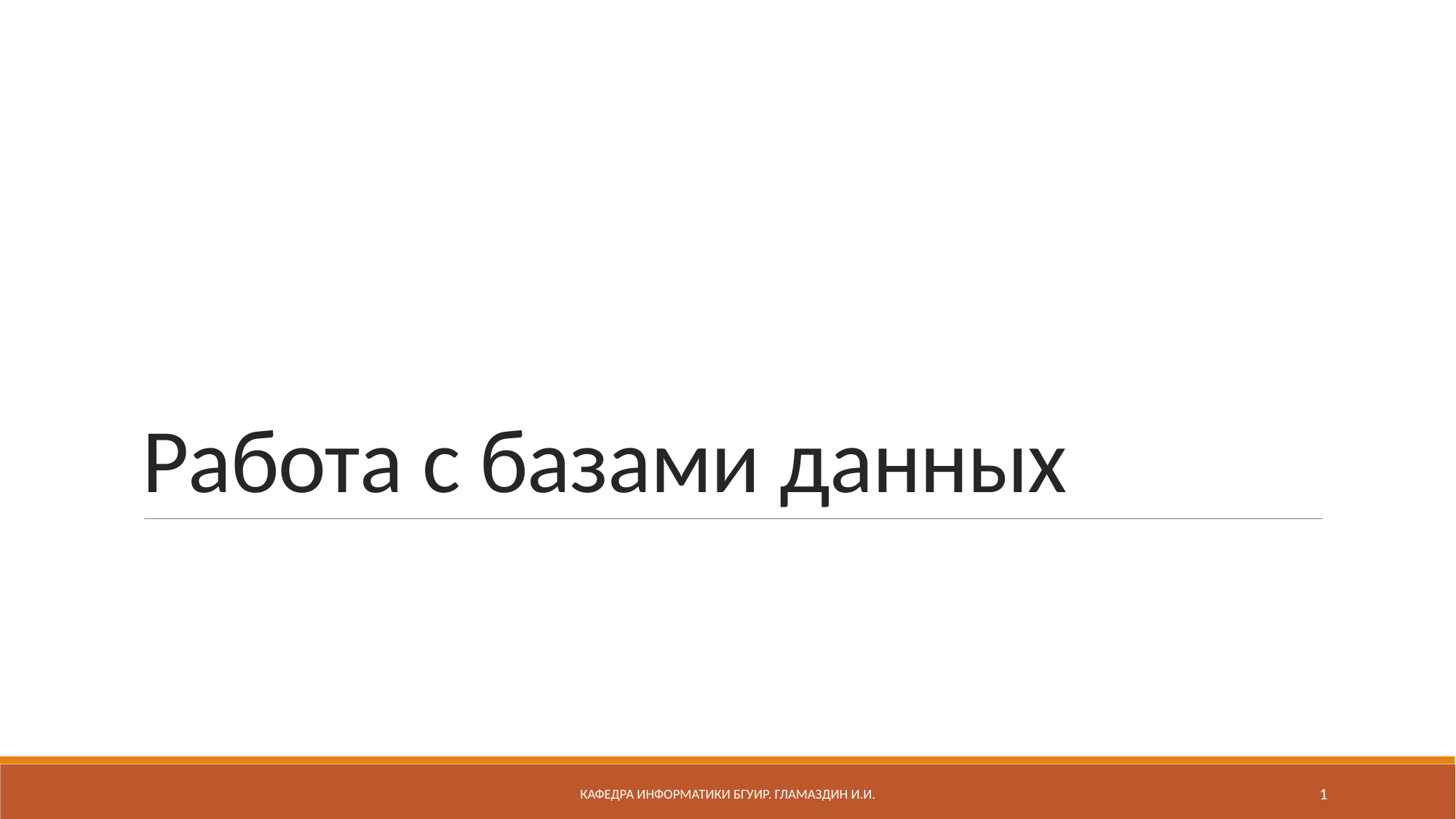

# Работа с базами данных

Кафедра информатики бгуир. Гламаздин И.и.
1